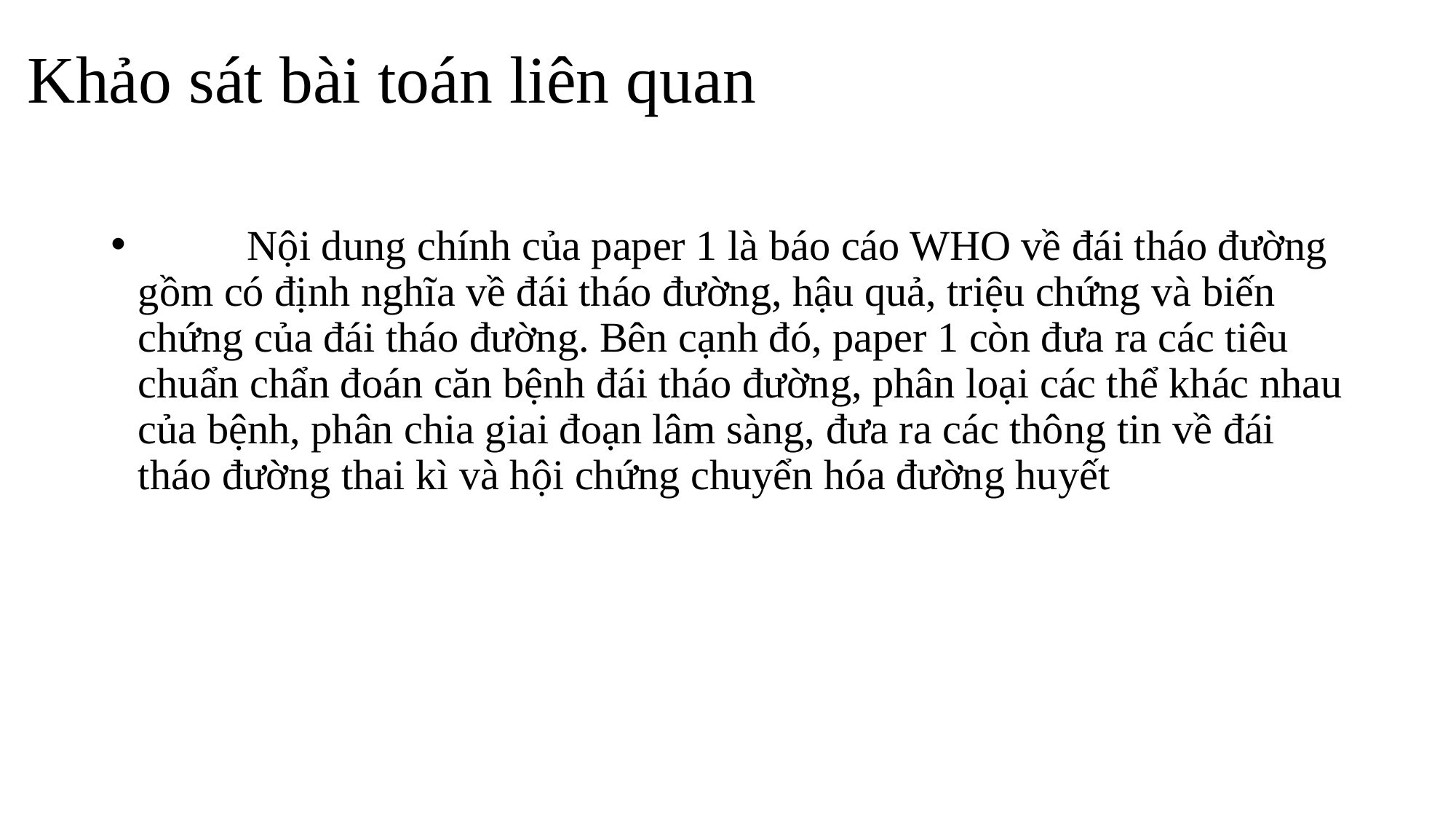

# Khảo sát bài toán liên quan
	Nội dung chính của paper 1 là báo cáo WHO về đái tháo đường gồm có định nghĩa về đái tháo đường, hậu quả, triệu chứng và biến chứng của đái tháo đường. Bên cạnh đó, paper 1 còn đưa ra các tiêu chuẩn chẩn đoán căn bệnh đái tháo đường, phân loại các thể khác nhau của bệnh, phân chia giai đoạn lâm sàng, đưa ra các thông tin về đái tháo đường thai kì và hội chứng chuyển hóa đường huyết